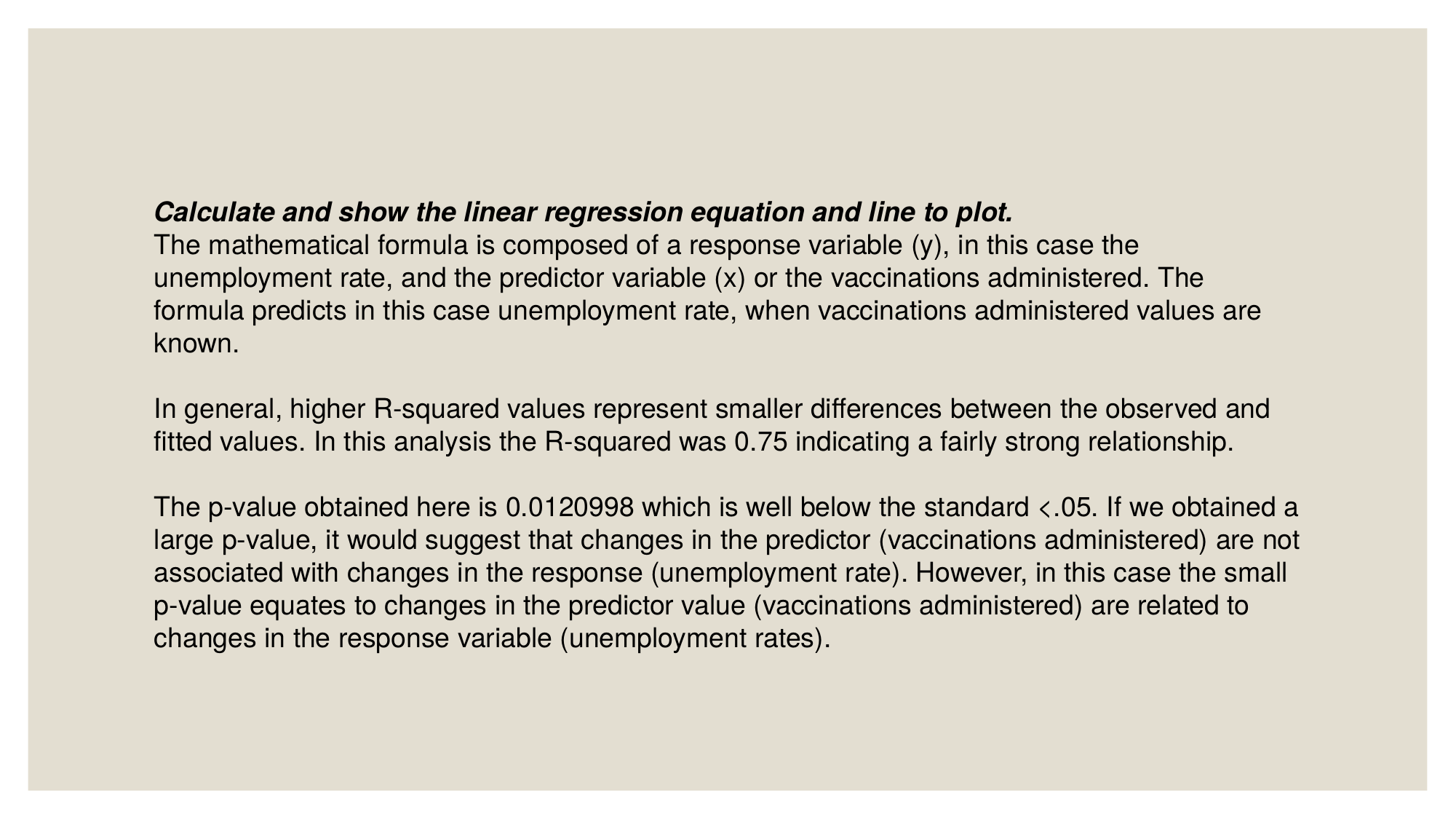

Calculate and show the linear regression equation and line to plot.
The mathematical formula is composed of a response variable (y), in this case the unemployment rate, and the predictor variable (x) or the vaccinations administered. The formula predicts in this case unemployment rate, when vaccinations administered values are known.

In general, higher R-squared values represent smaller differences between the observed and fitted values. In this analysis the R-squared was 0.75 indicating a fairly strong relationship.

The p-value obtained here is 0.0120998 which is well below the standard <.05. If we obtained a large p-value, it would suggest that changes in the predictor (vaccinations administered) are not associated with changes in the response (unemployment rate). However, in this case the small p-value equates to changes in the predictor value (vaccinations administered) are related to changes in the response variable (unemployment rates).